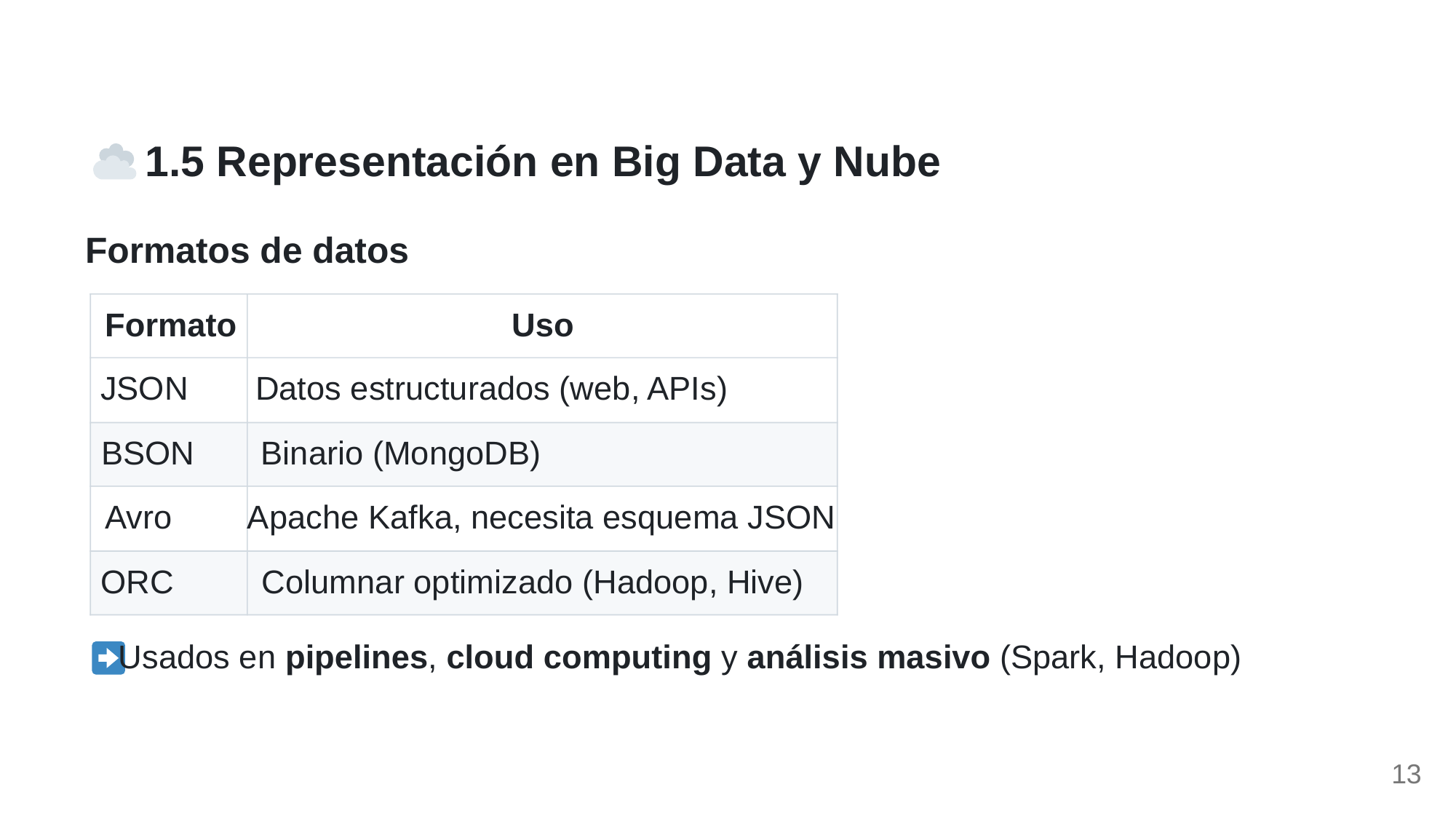

1.5 Representación en Big Data y Nube

Formatos de datos

Formato
Uso

JSON
Datos estructurados (web, APIs)

BSON
Binario (MongoDB)

Avro
Apache Kafka, necesita esquema JSON

ORC
Columnar optimizado (Hadoop, Hive)

 Usados en pipelines, cloud computing y análisis masivo (Spark, Hadoop)

13